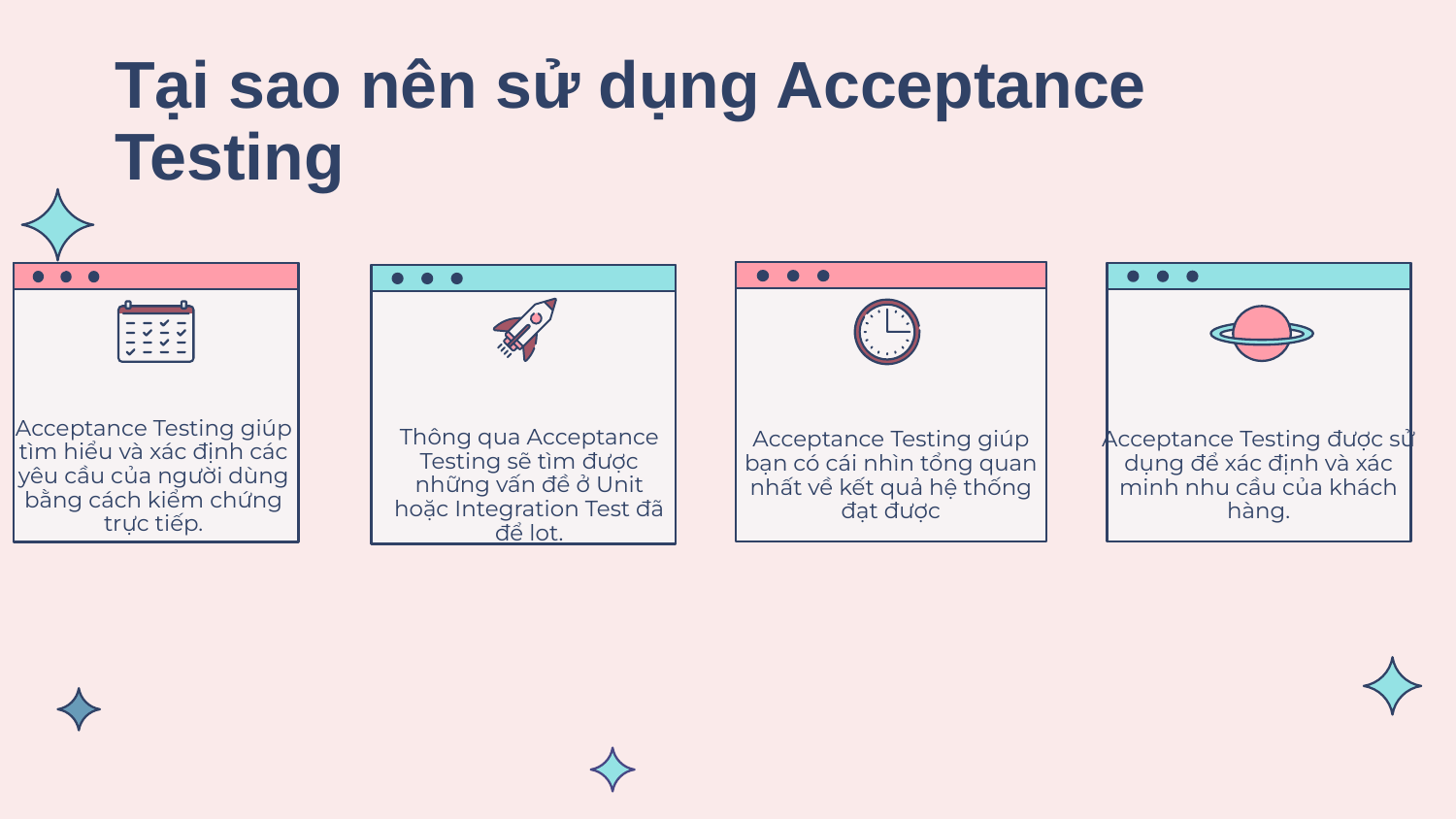

# Tại sao nên sử dụng Acceptance Testing

Acceptance Testing giúp tìm hiểu và xác định các yêu cầu của người dùng bằng cách kiểm chứng trực tiếp.
Thông qua Acceptance Testing sẽ tìm được những vấn đề ở Unit hoặc Integration Test đã để lọt.
Acceptance Testing được sử dụng để xác định và xác minh nhu cầu của khách hàng.
Acceptance Testing giúp bạn có cái nhìn tổng quan nhất về kết quả hệ thống đạt được